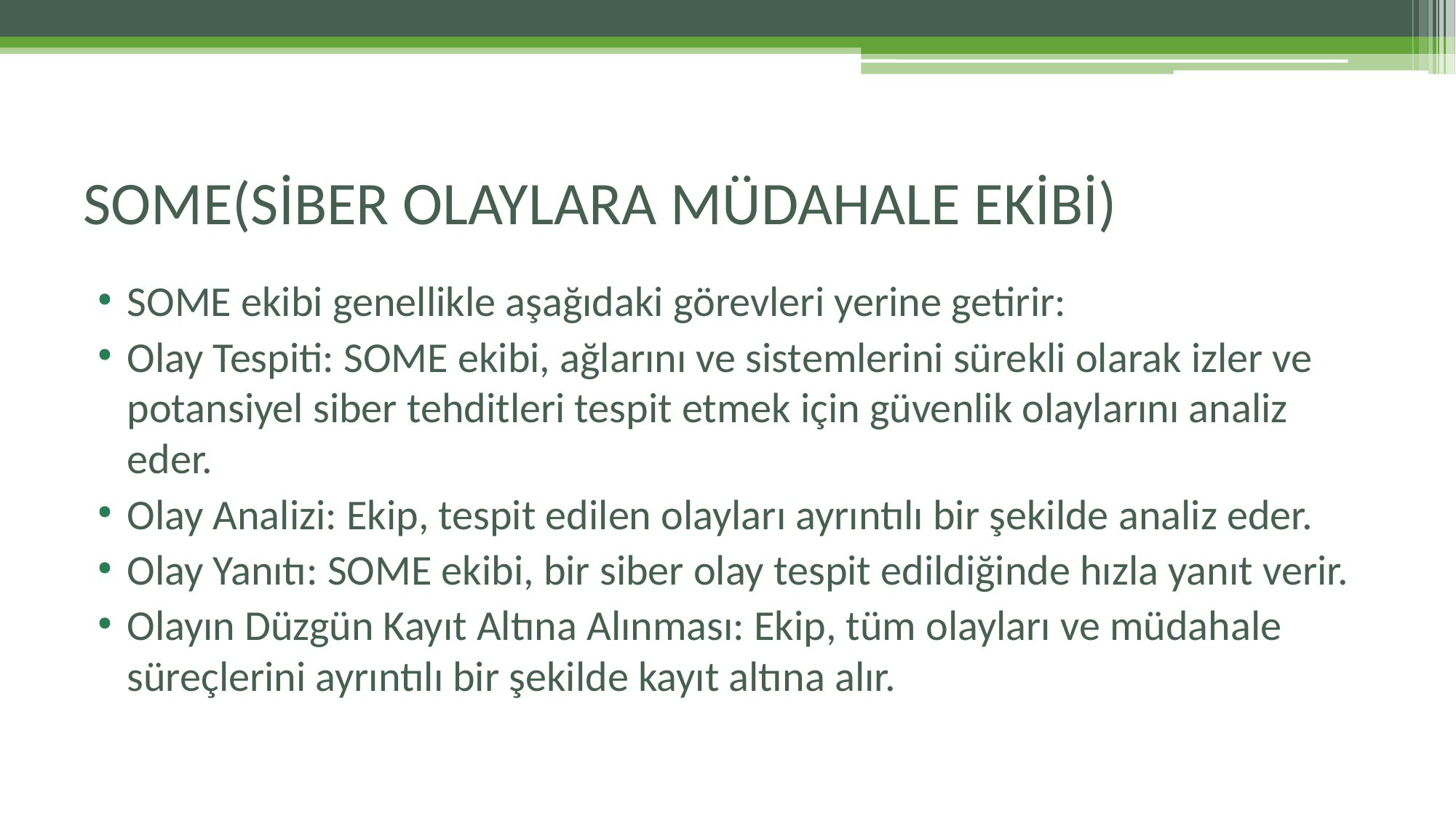

# SOME(SİBER OLAYLARA MÜDAHALE EKİBİ)
SOME ekibi genellikle aşağıdaki görevleri yerine getirir:
Olay Tespiti: SOME ekibi, ağlarını ve sistemlerini sürekli olarak izler ve potansiyel siber tehditleri tespit etmek için güvenlik olaylarını analiz eder.
Olay Analizi: Ekip, tespit edilen olayları ayrıntılı bir şekilde analiz eder.
Olay Yanıtı: SOME ekibi, bir siber olay tespit edildiğinde hızla yanıt verir.
Olayın Düzgün Kayıt Altına Alınması: Ekip, tüm olayları ve müdahale süreçlerini ayrıntılı bir şekilde kayıt altına alır.